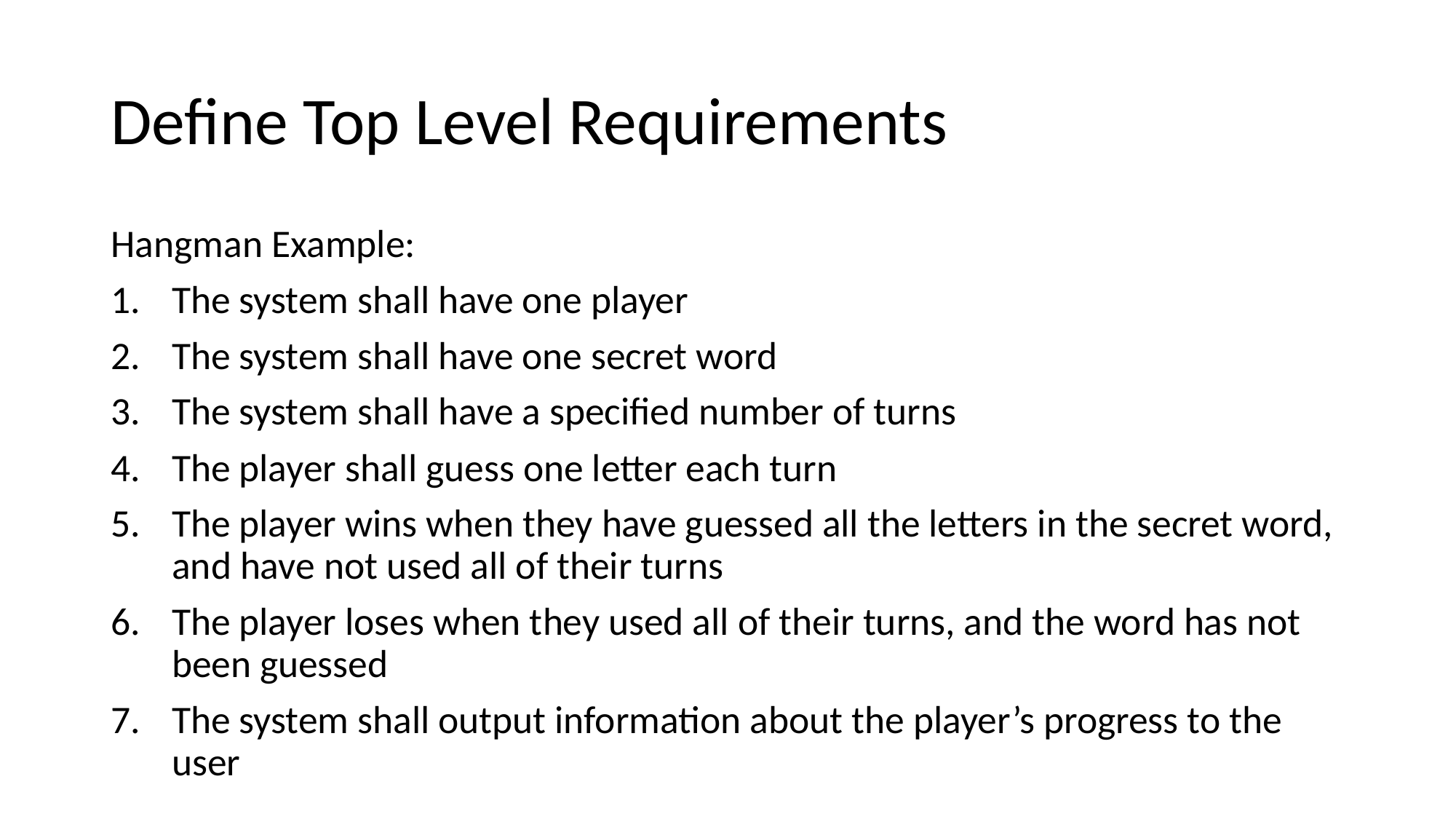

# Define Top Level Requirements
Hangman Example:
The system shall have one player
The system shall have one secret word
The system shall have a specified number of turns
The player shall guess one letter each turn
The player wins when they have guessed all the letters in the secret word, and have not used all of their turns
The player loses when they used all of their turns, and the word has not been guessed
The system shall output information about the player’s progress to the user